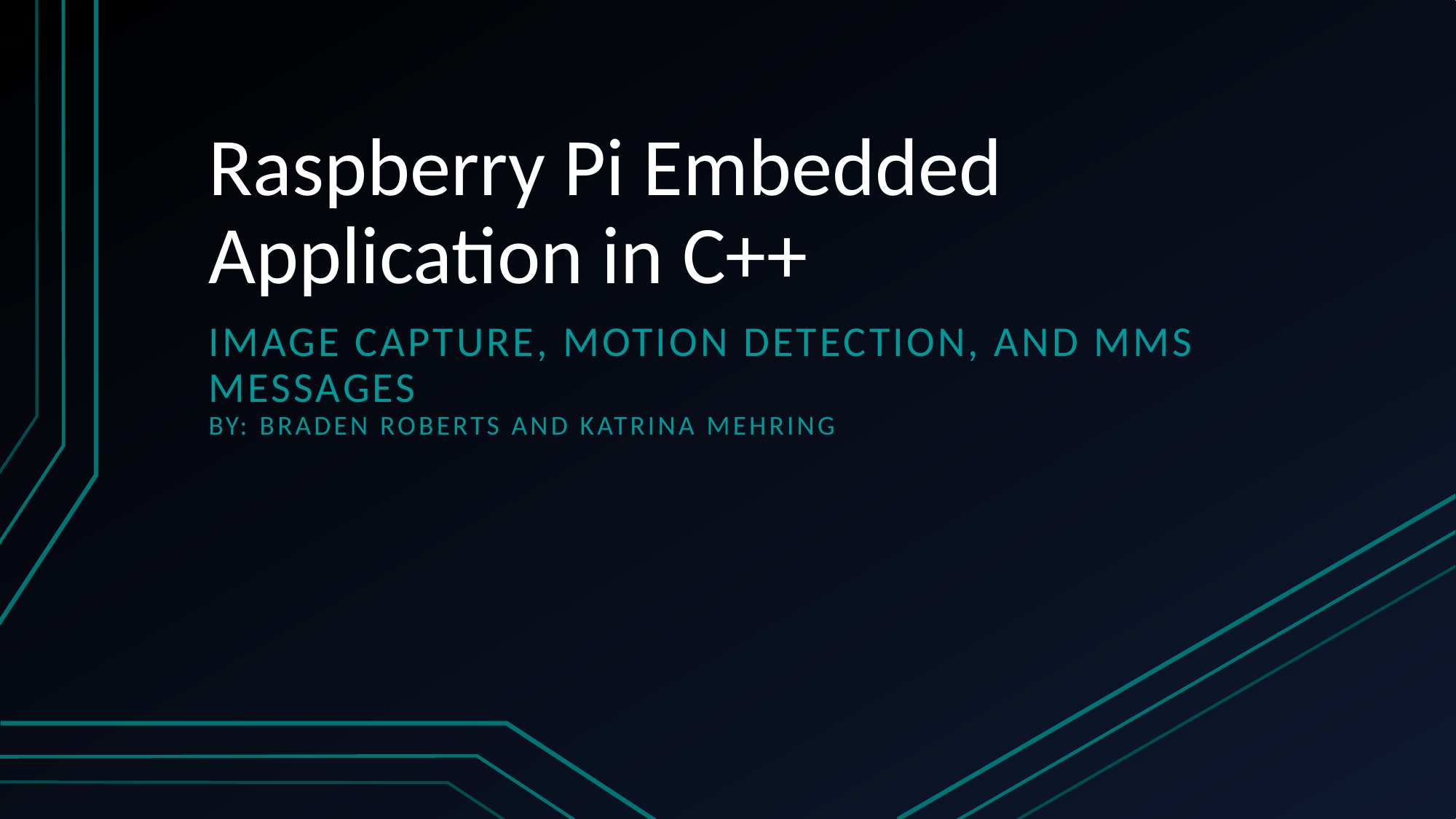

# Raspberry Pi Embedded Application in C++
Image capture, motion detection, and Mms messages
By: braden Roberts and Katrina Mehring